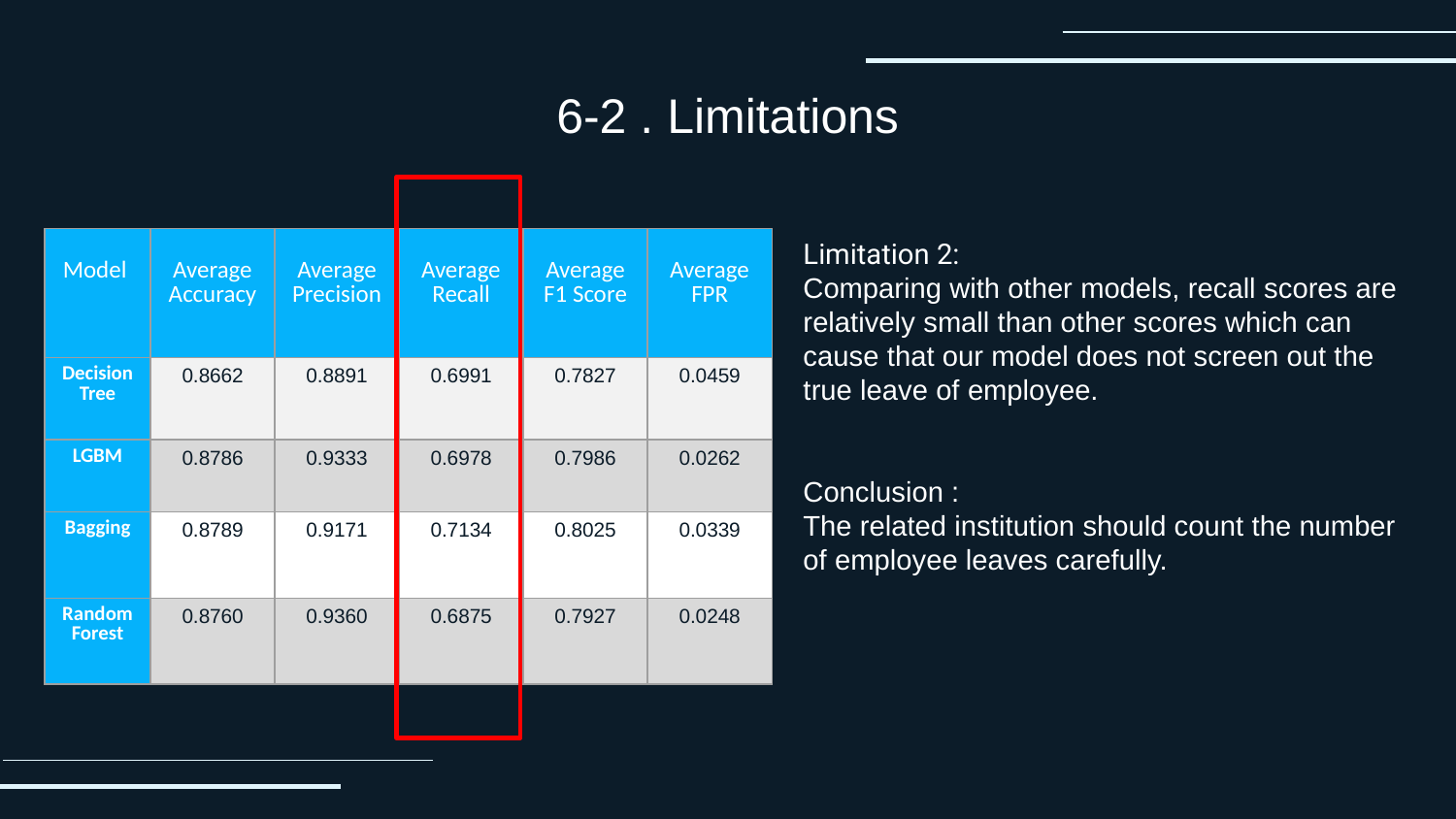

# 6-2 . Limitations

Limitation 2:
Comparing with other models, recall scores are relatively small than other scores which can cause that our model does not screen out the true leave of employee.

Conclusion :
The related institution should count the number of employee leaves carefully.
| Model | Average Accuracy | Average Precision | Average Recall | Average F1 Score | Average FPR |
| --- | --- | --- | --- | --- | --- |
| Decision Tree | 0.8662 | 0.8891 | 0.6991 | 0.7827 | 0.0459 |
| LGBM | 0.8786 | 0.9333 | 0.6978 | 0.7986 | 0.0262 |
| Bagging | 0.8789 | 0.9171 | 0.7134 | 0.8025 | 0.0339 |
| Random Forest | 0.8760 | 0.9360 | 0.6875 | 0.7927 | 0.0248 |